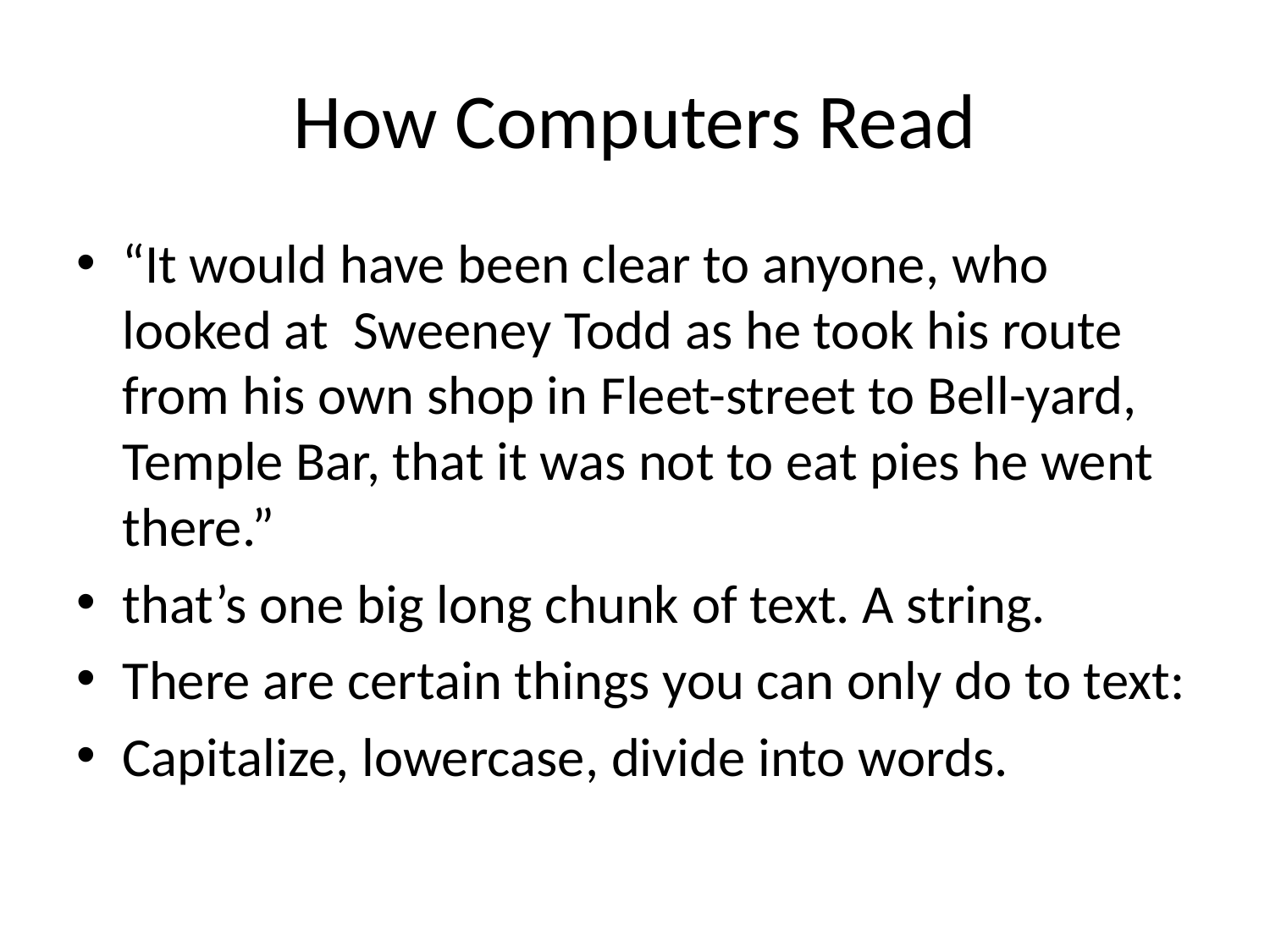

# How Computers Read
“It would have been clear to anyone, who looked at  Sweeney Todd as he took his route from his own shop in Fleet-street to Bell-yard, Temple Bar, that it was not to eat pies he went there.”
that’s one big long chunk of text. A string.
There are certain things you can only do to text:
Capitalize, lowercase, divide into words.